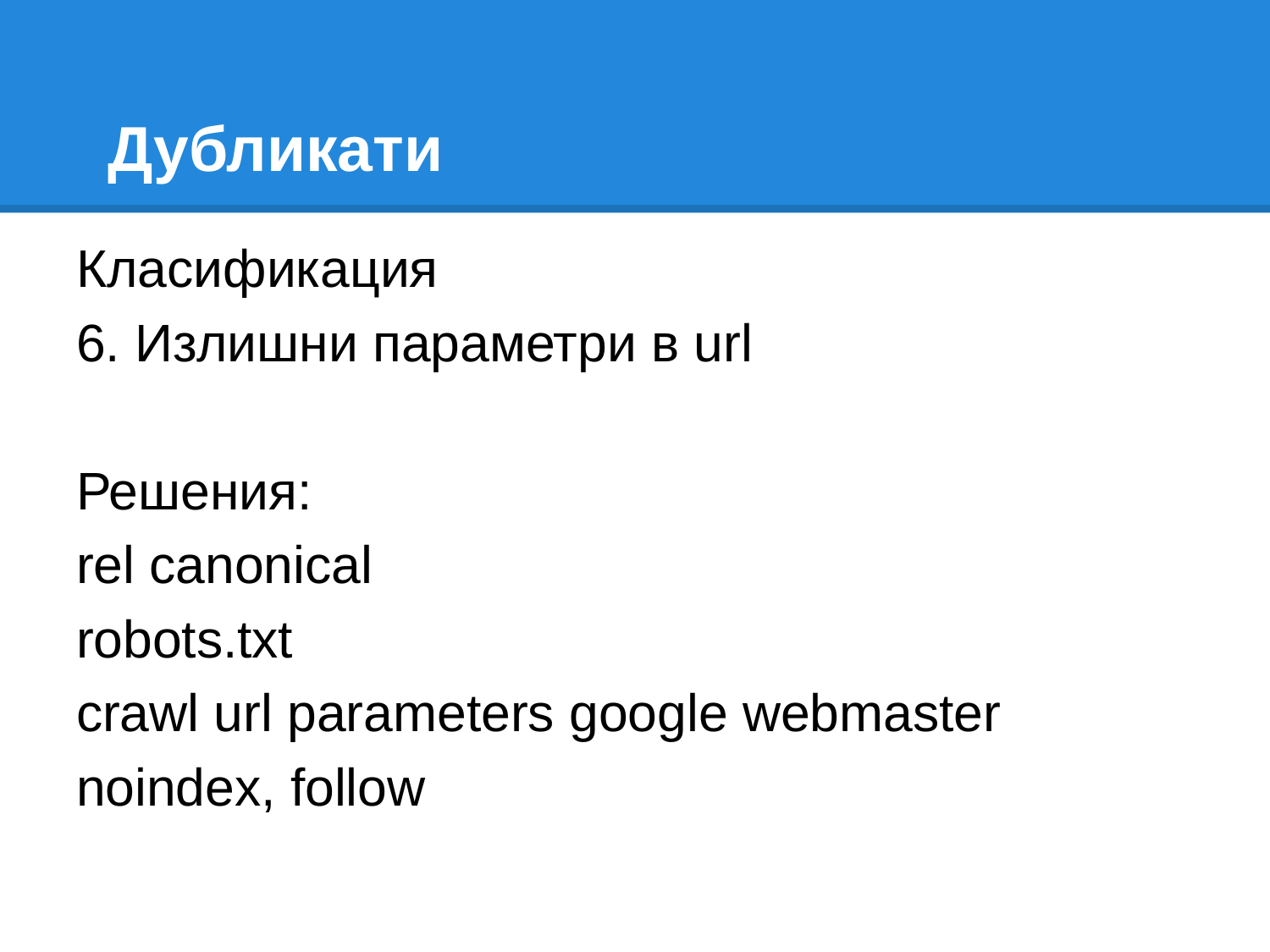

# Дубликати
Класификация
6. Излишни параметри в url

Решения:
rel canonical
robots.txt
crawl url parameters google webmaster
noindex, follow